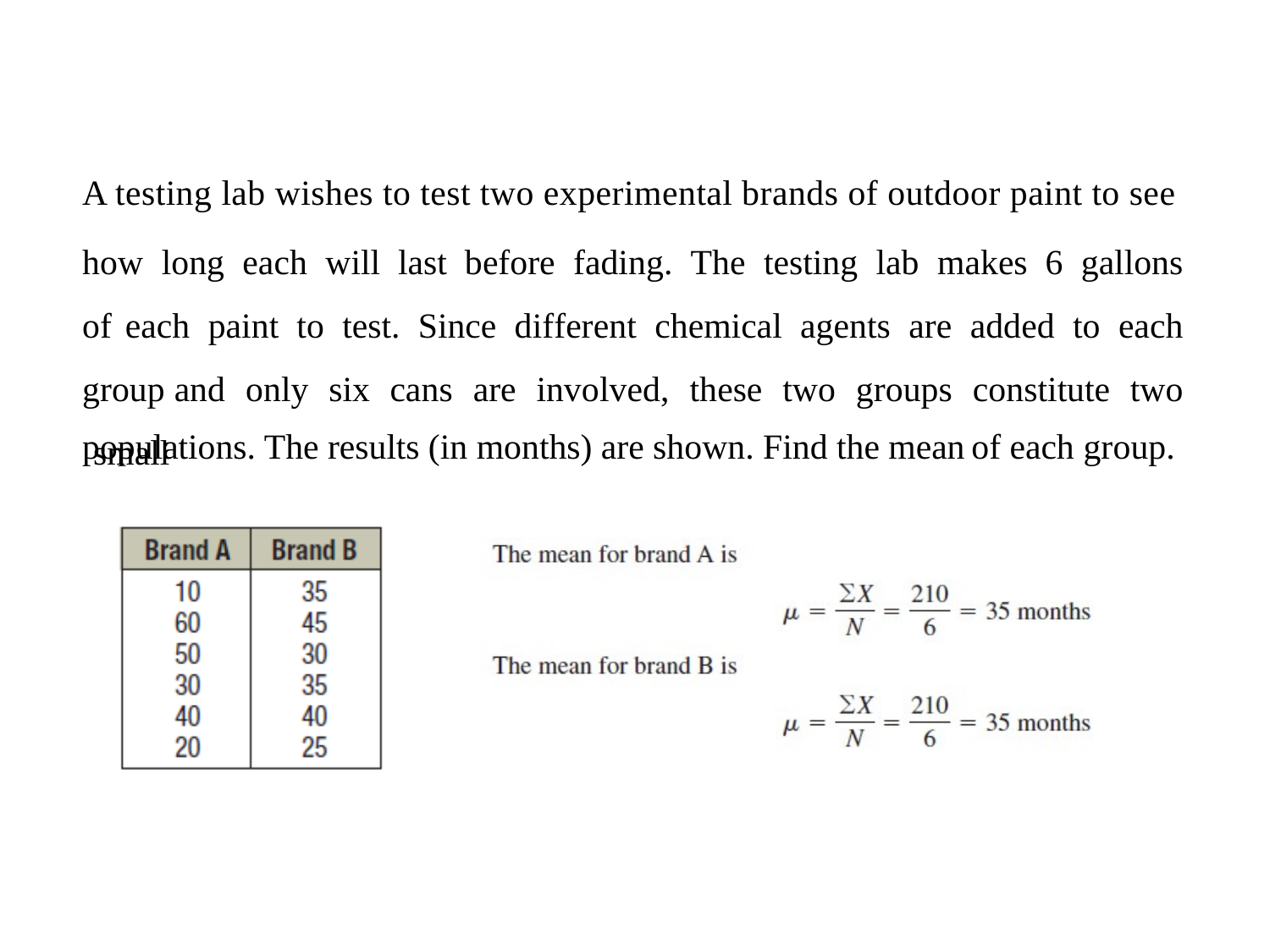

A testing lab wishes to test two experimental brands of outdoor paint to see
how long each will last before fading. The testing lab makes 6 gallons of each paint to test. Since different chemical agents are added to each group and  only  six  cans  are  involved,  these  two  groups  constitute  two  small
populations. The results (in months) are shown. Find the mean
of each group.